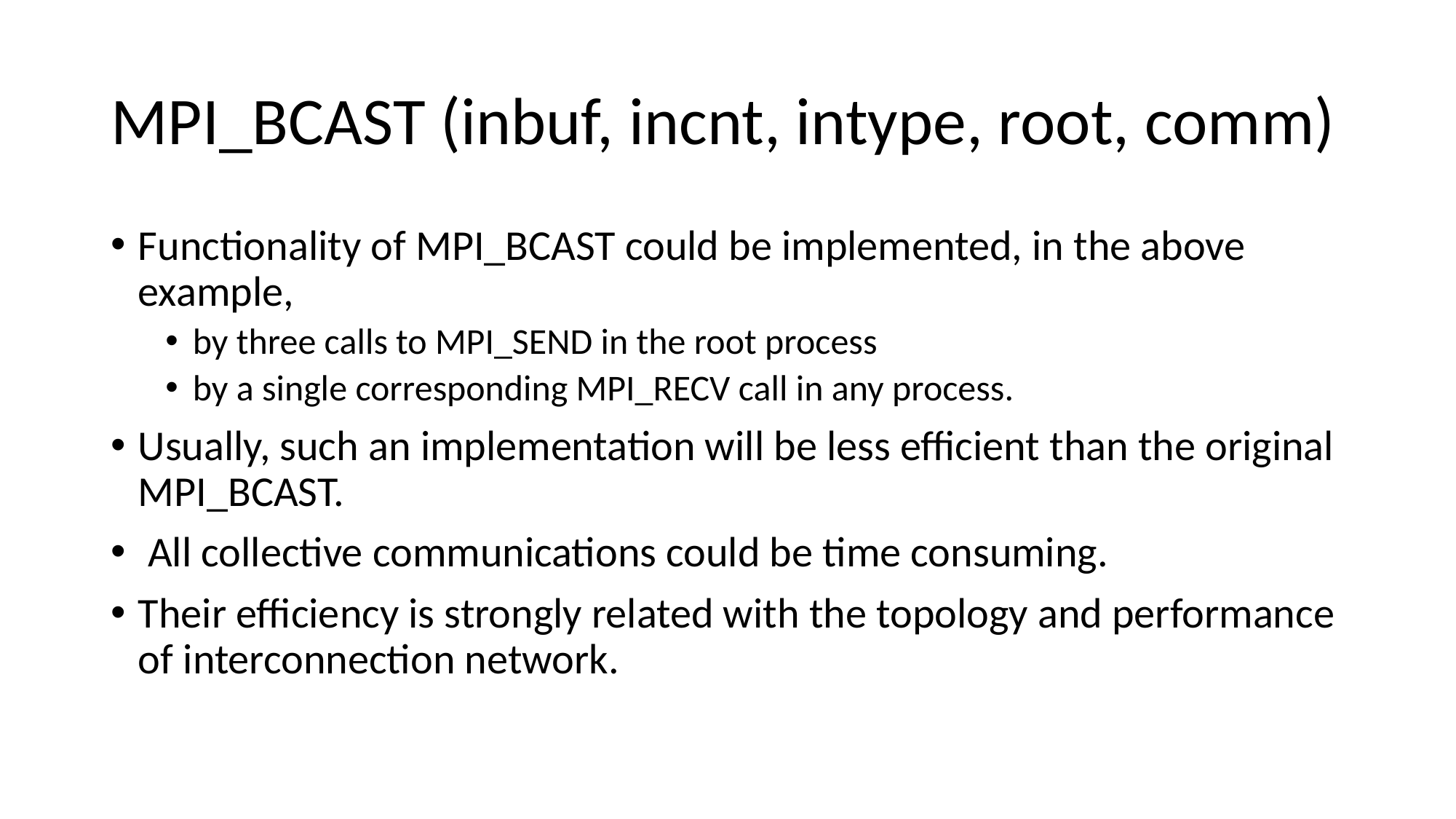

# MPI_BCAST (inbuf, incnt, intype, root, comm)
Functionality of MPI_BCAST could be implemented, in the above example,
by three calls to MPI_SEND in the root process
by a single corresponding MPI_RECV call in any process.
Usually, such an implementation will be less efficient than the original MPI_BCAST.
 All collective communications could be time consuming.
Their efficiency is strongly related with the topology and performance of interconnection network.